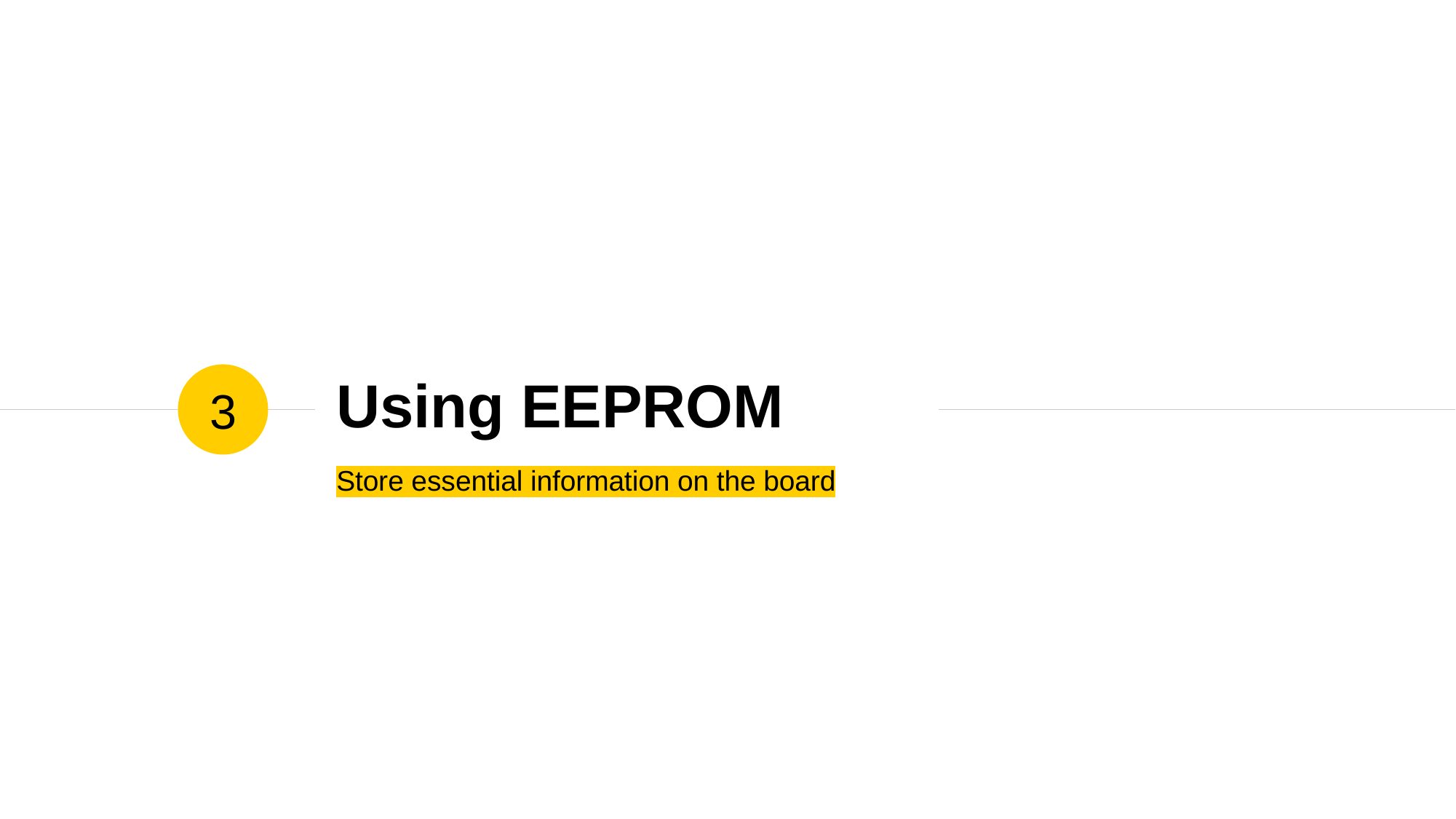

# Using EEPROM
3
Store essential information on the board